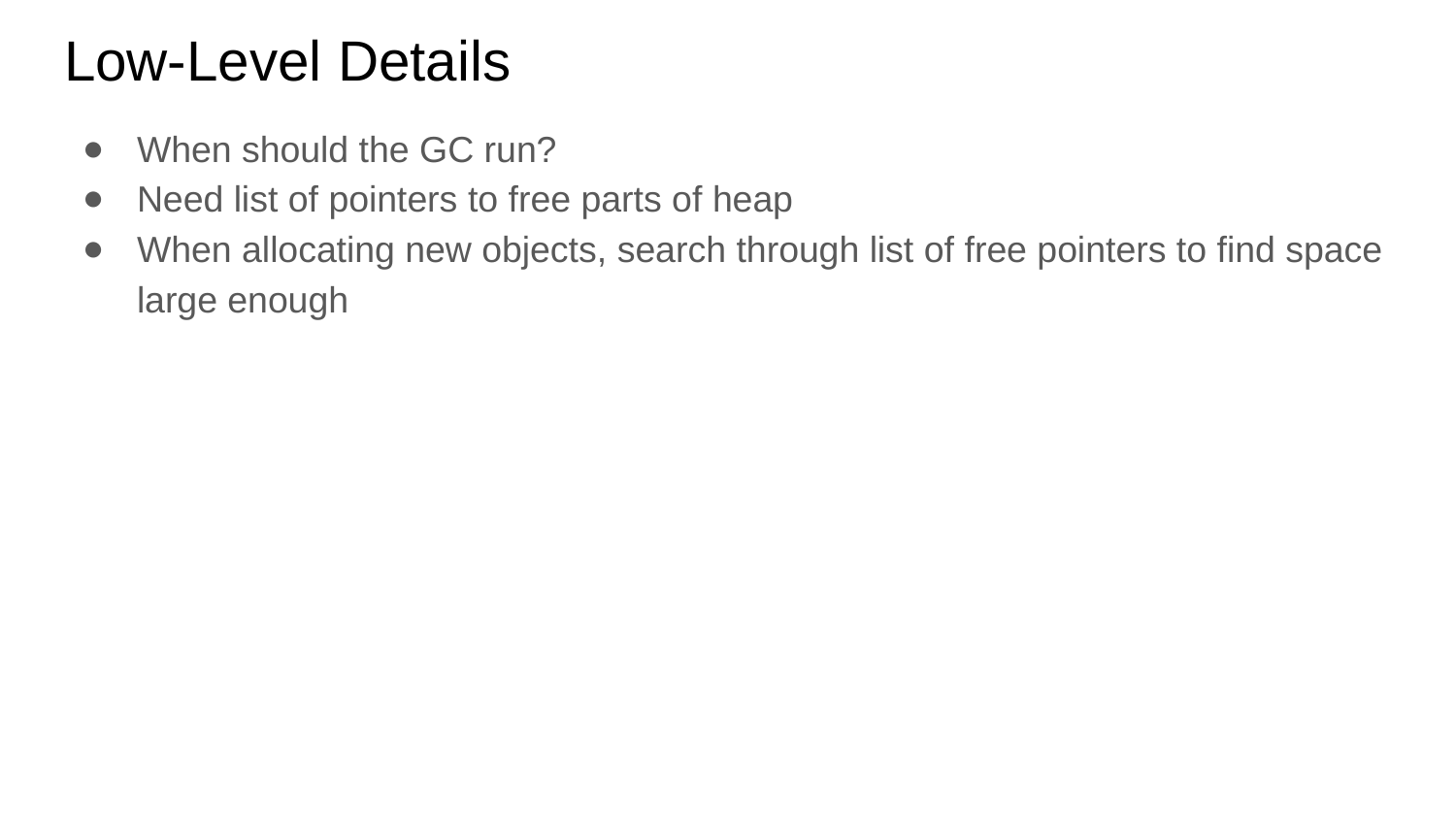

# Low-Level Details
When should the GC run?
Need list of pointers to free parts of heap
When allocating new objects, search through list of free pointers to find space large enough